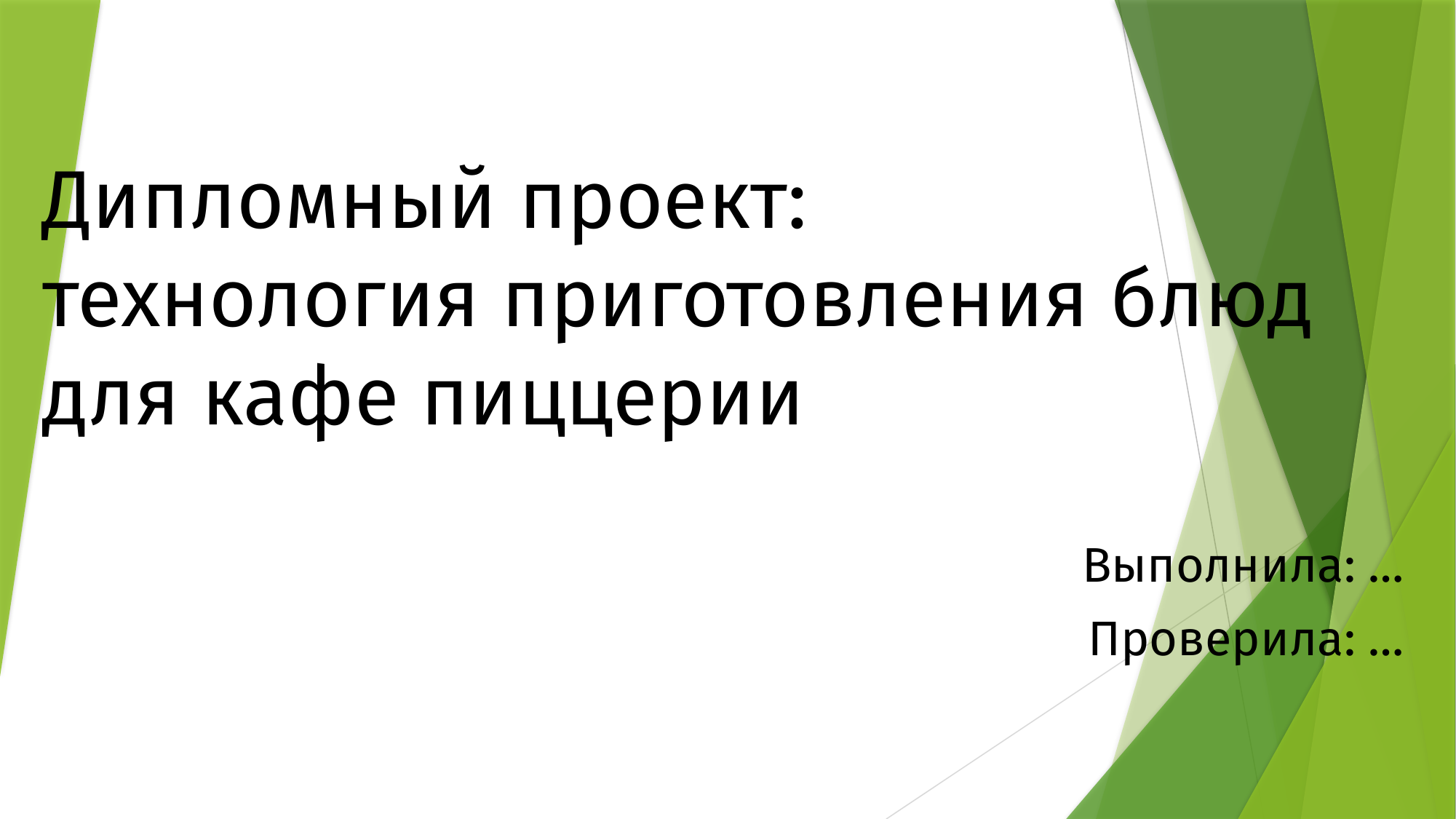

# Дипломный проект: технология приготовления блюд для кафе пиццерии
Выполнила: …
Проверила: …